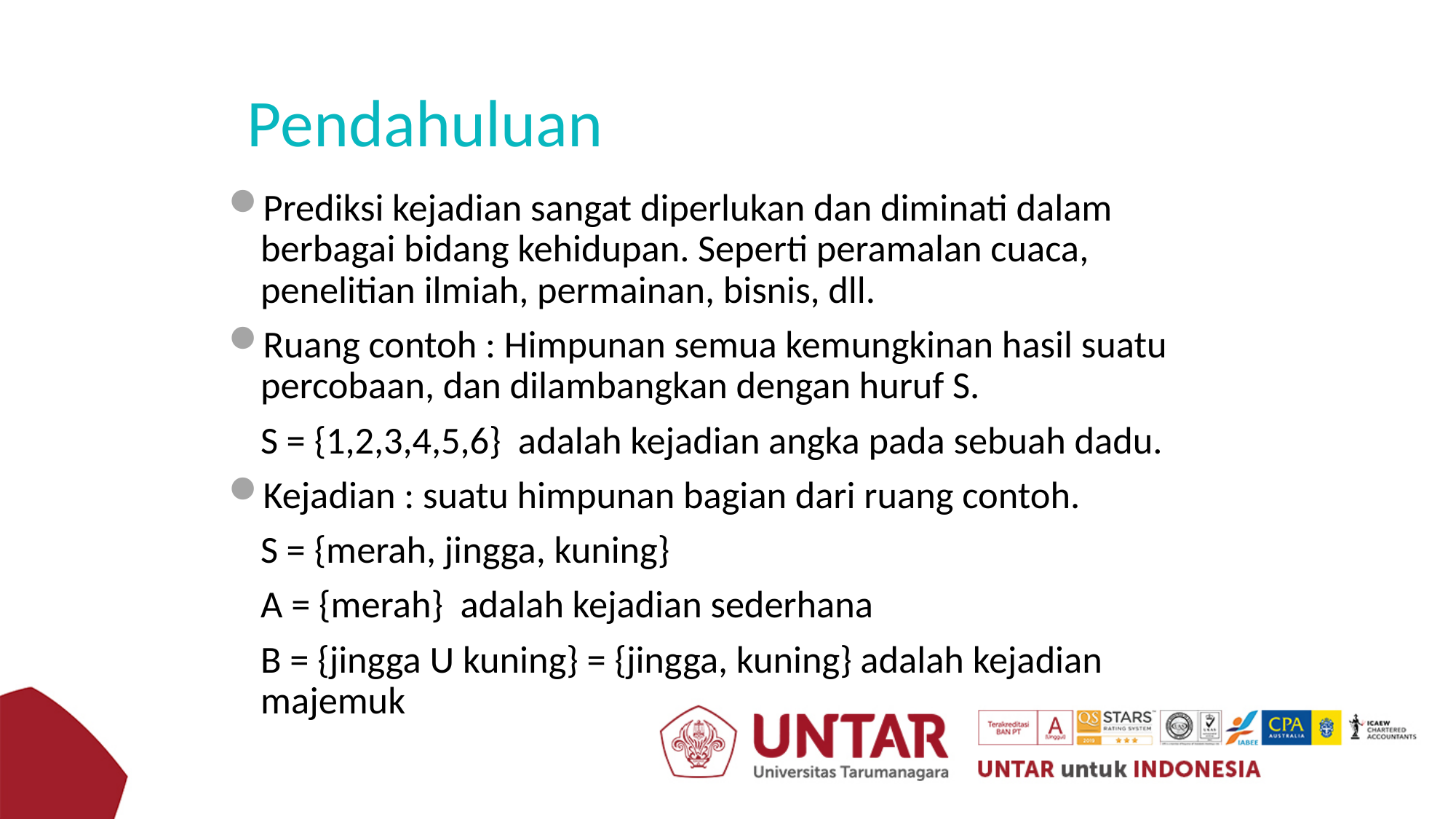

# Pendahuluan
Prediksi kejadian sangat diperlukan dan diminati dalam berbagai bidang kehidupan. Seperti peramalan cuaca, penelitian ilmiah, permainan, bisnis, dll.
Ruang contoh : Himpunan semua kemungkinan hasil suatu percobaan, dan dilambangkan dengan huruf S.
	S = {1,2,3,4,5,6}  adalah kejadian angka pada sebuah dadu.
Kejadian : suatu himpunan bagian dari ruang contoh.
	S = {merah, jingga, kuning}
	A = {merah}  adalah kejadian sederhana
	B = {jingga U kuning} = {jingga, kuning} adalah kejadian majemuk